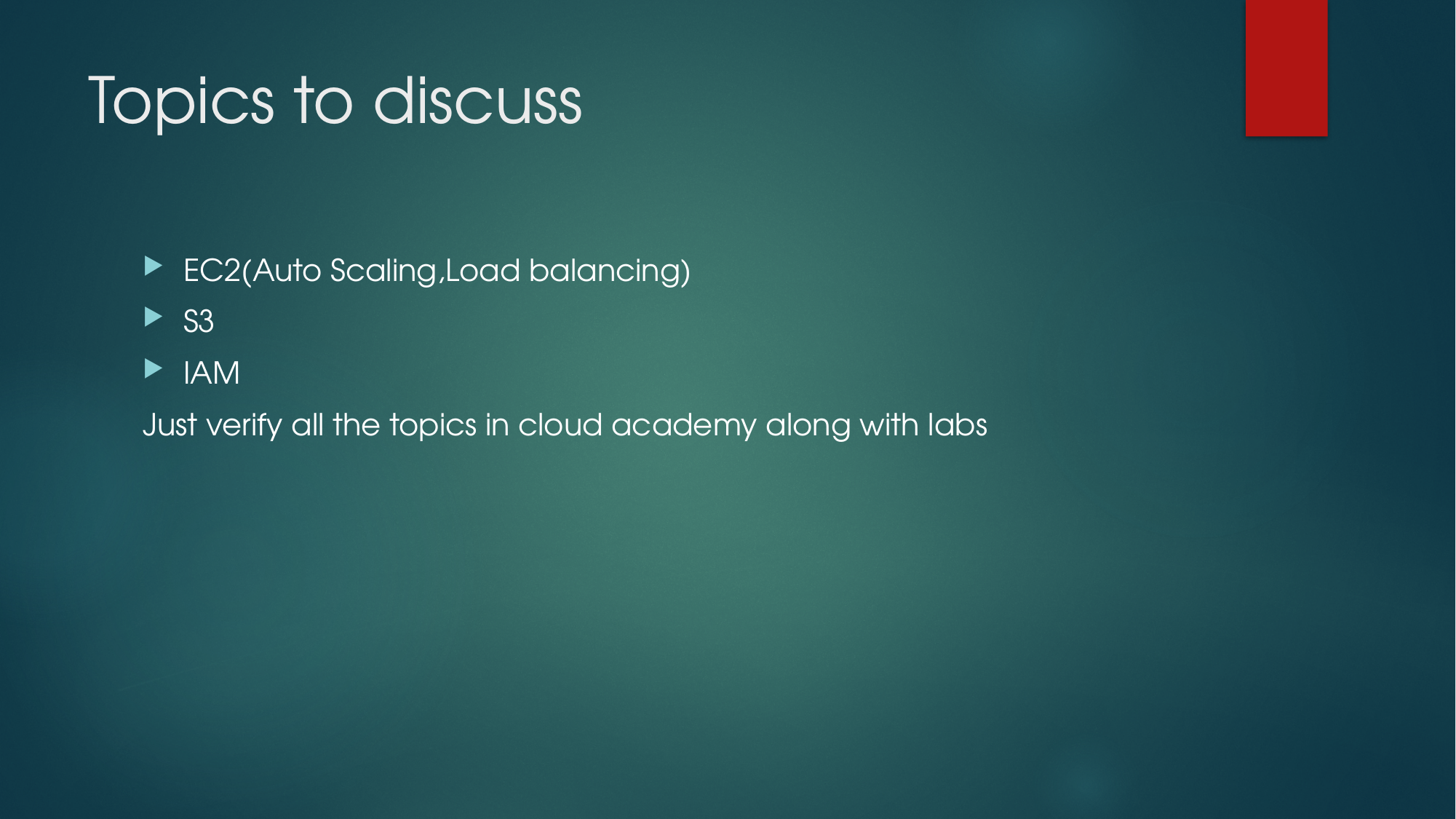

# Topics to discuss
EC2(Auto Scaling,Load balancing)
S3
IAM
Just verify all the topics in cloud academy along with labs